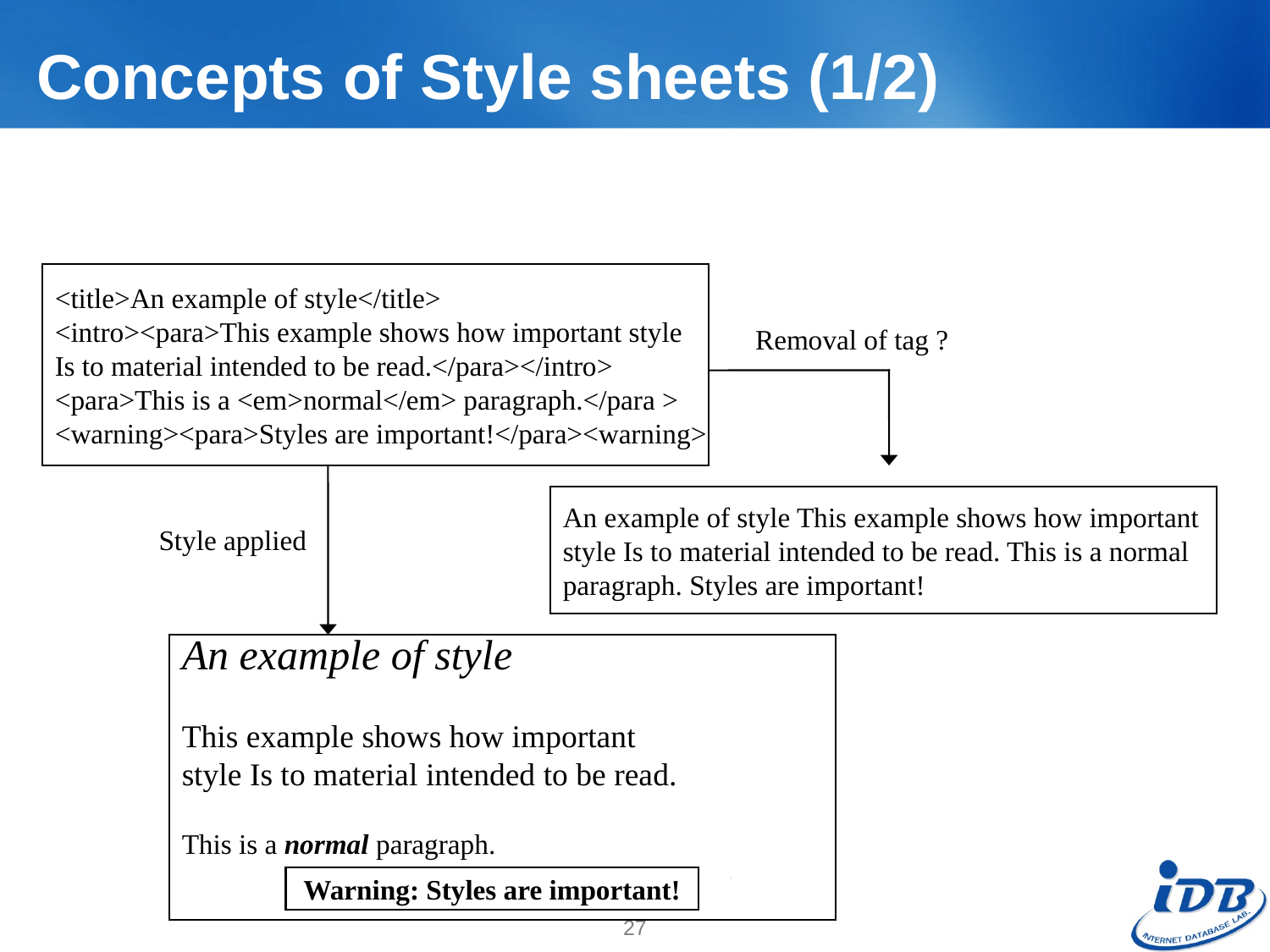

# Concepts of Style sheets (1/2)
<title>An example of style</title>
<intro><para>This example shows how important style
Is to material intended to be read.</para></intro>
<para>This is a <em>normal</em> paragraph.</para >
<warning><para>Styles are important!</para><warning>
Removal of tag ?

An example of style This example shows how important
style Is to material intended to be read. This is a normal
paragraph. Styles are important!
Style applied
An example of style

This example shows how important
style Is to material intended to be read.

This is a normal paragraph.

Warning: Styles are important!
27